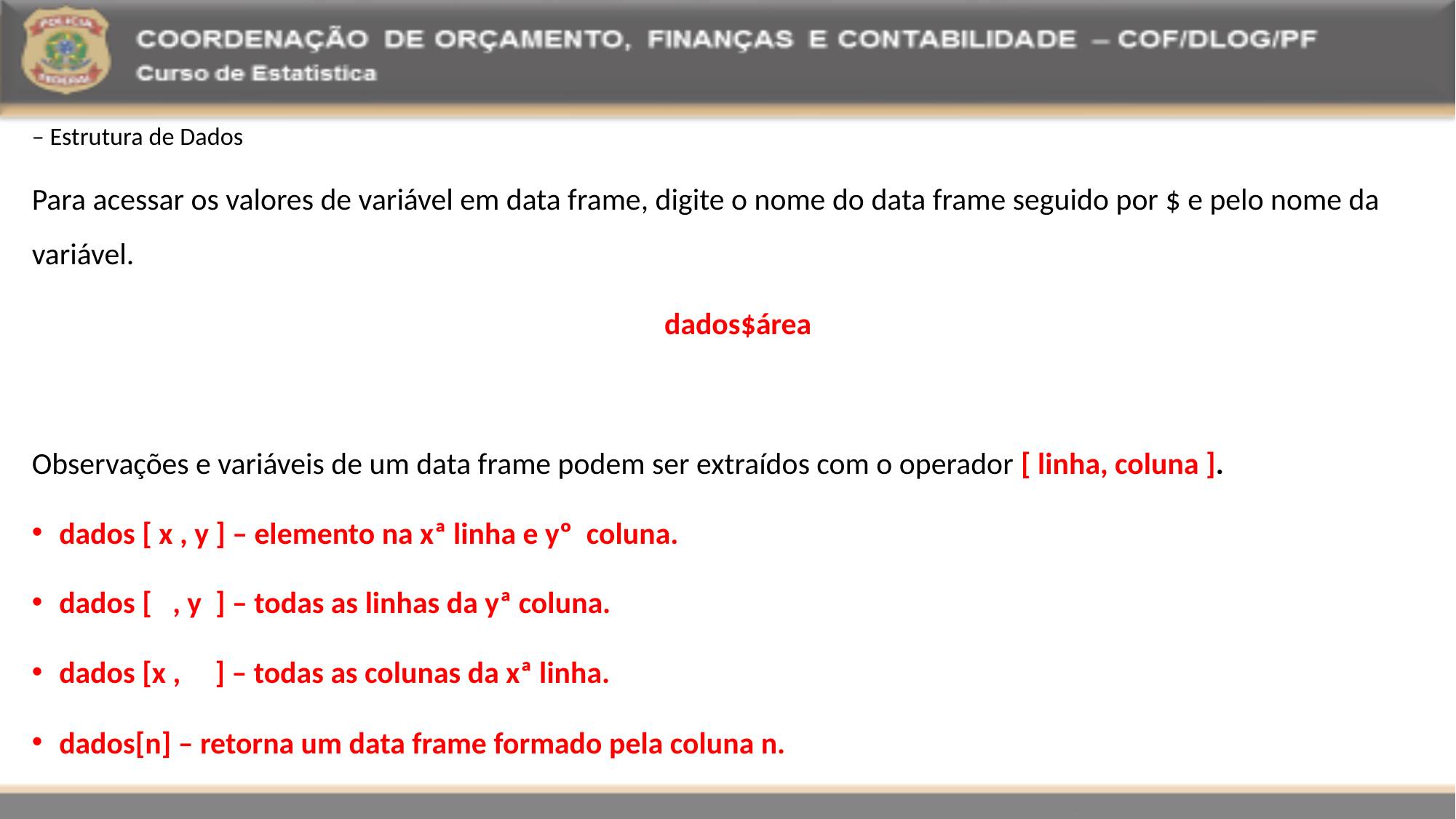

– Estrutura de Dados
Para acessar os valores de variável em data frame, digite o nome do data frame seguido por $ e pelo nome da variável.
dados$área

Observações e variáveis de um data frame podem ser extraídos com o operador [ linha, coluna ].
dados [ x , y ] – elemento na xª linha e yº  coluna.
dados [   , y  ] – todas as linhas da yª coluna.
dados [x ,     ] – todas as colunas da xª linha.
dados[n] – retorna um data frame formado pela coluna n.